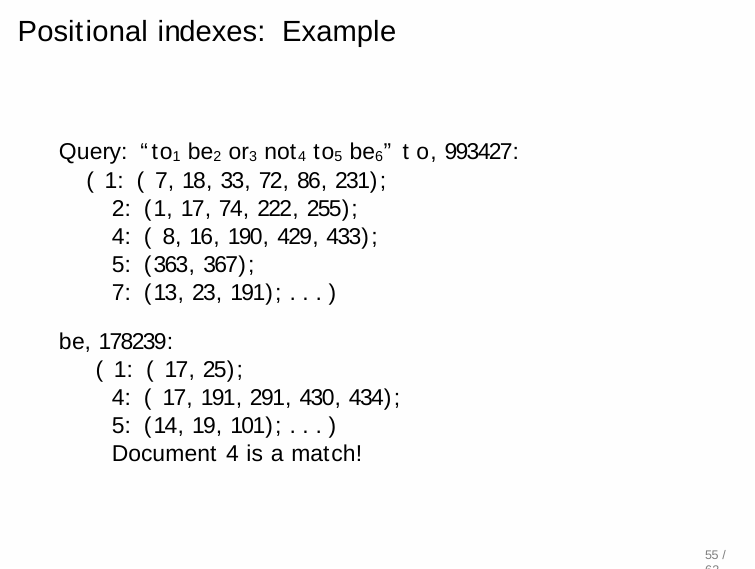

# Positional indexes:  Example
Query:  “to1  be2  or3  not4  to5  be6” to, 993427:
( 1:  ( 7, 18, 33, 72, 86, 231);
2:  (1, 17, 74, 222, 255);
4:  ( 8, 16, 190, 429, 433);
5:  (363, 367);
7:  (13, 23, 191); . . . )

be, 178239:
( 1:  ( 17, 25);
4:  ( 17, 191, 291, 430, 434);
5:  (14, 19, 101); . . . ) Document 4 is a match!
55 / 62